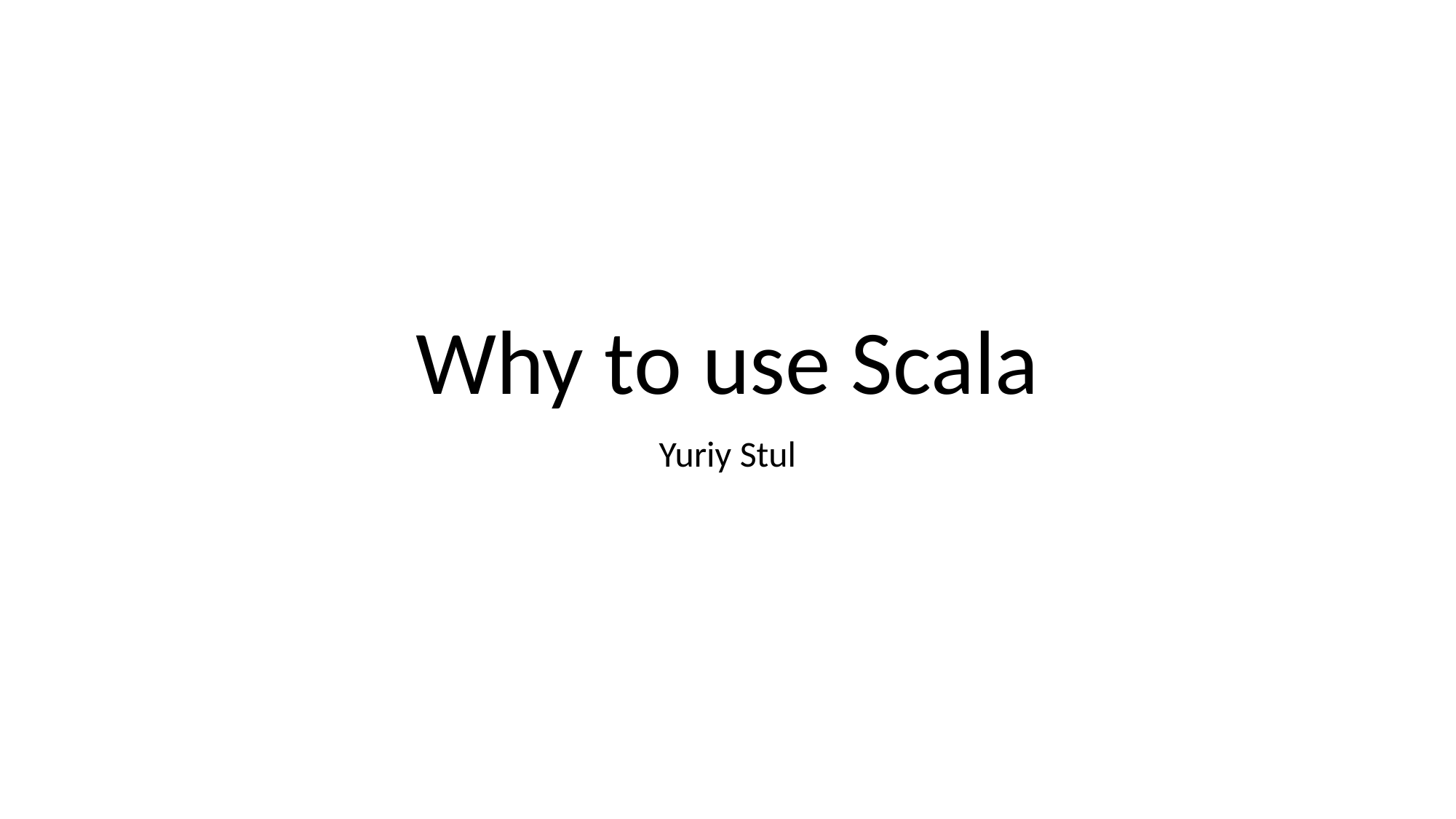

# Why to use Scala
Yuriy Stul